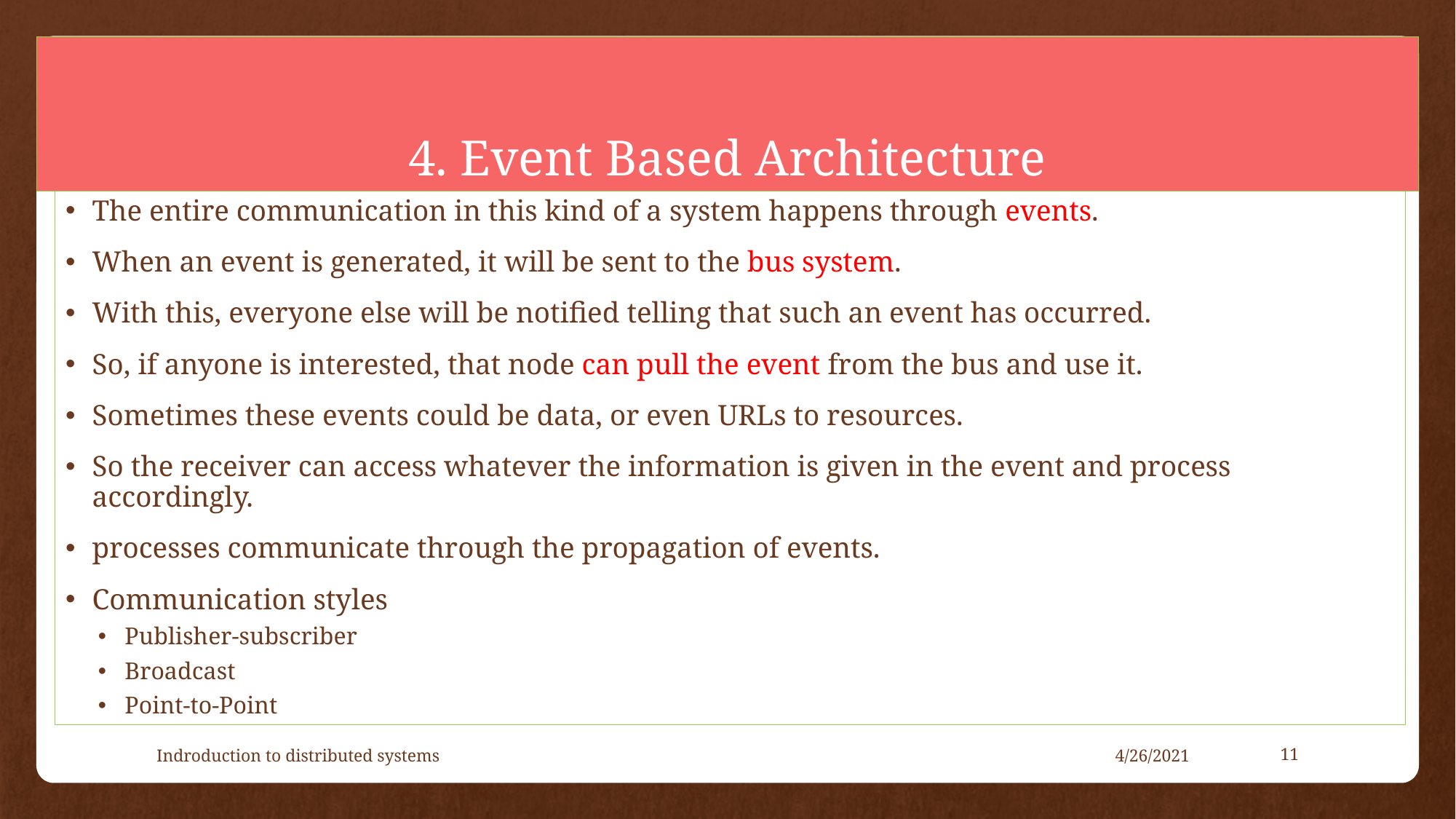

# 4. Event Based Architecture
The entire communication in this kind of a system happens through events.
When an event is generated, it will be sent to the bus system.
With this, everyone else will be notified telling that such an event has occurred.
So, if anyone is interested, that node can pull the event from the bus and use it.
Sometimes these events could be data, or even URLs to resources.
So the receiver can access whatever the information is given in the event and process accordingly.
processes communicate through the propagation of events.
Communication styles
Publisher-subscriber
Broadcast
Point-to-Point

Indroduction to distributed systems
4/26/2021
11